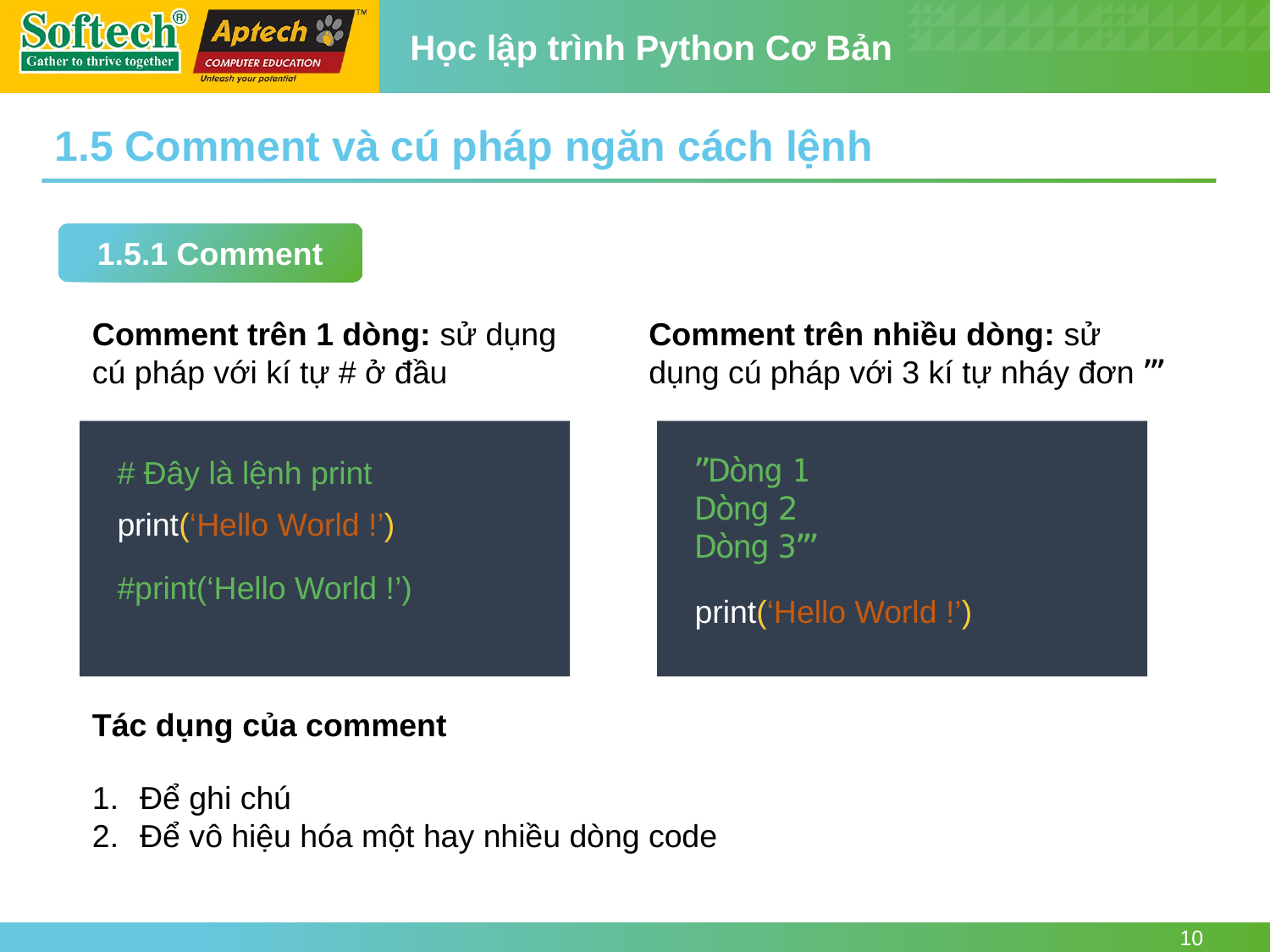

1.5 Comment và cú pháp ngăn cách lệnh
1.5.1 Comment
Comment trên 1 dòng: sử dụng cú pháp với kí tự # ở đầu
Comment trên nhiều dòng: sử dụng cú pháp với 3 kí tự nháy đơn ’’’

’’Dòng 1
Dòng 2
Dòng 3’’’
# Đây là lệnh print
print(‘Hello World !’)
#print(‘Hello World !’)
print(‘Hello World !’)
Tác dụng của comment
Để ghi chú
Để vô hiệu hóa một hay nhiều dòng code
10